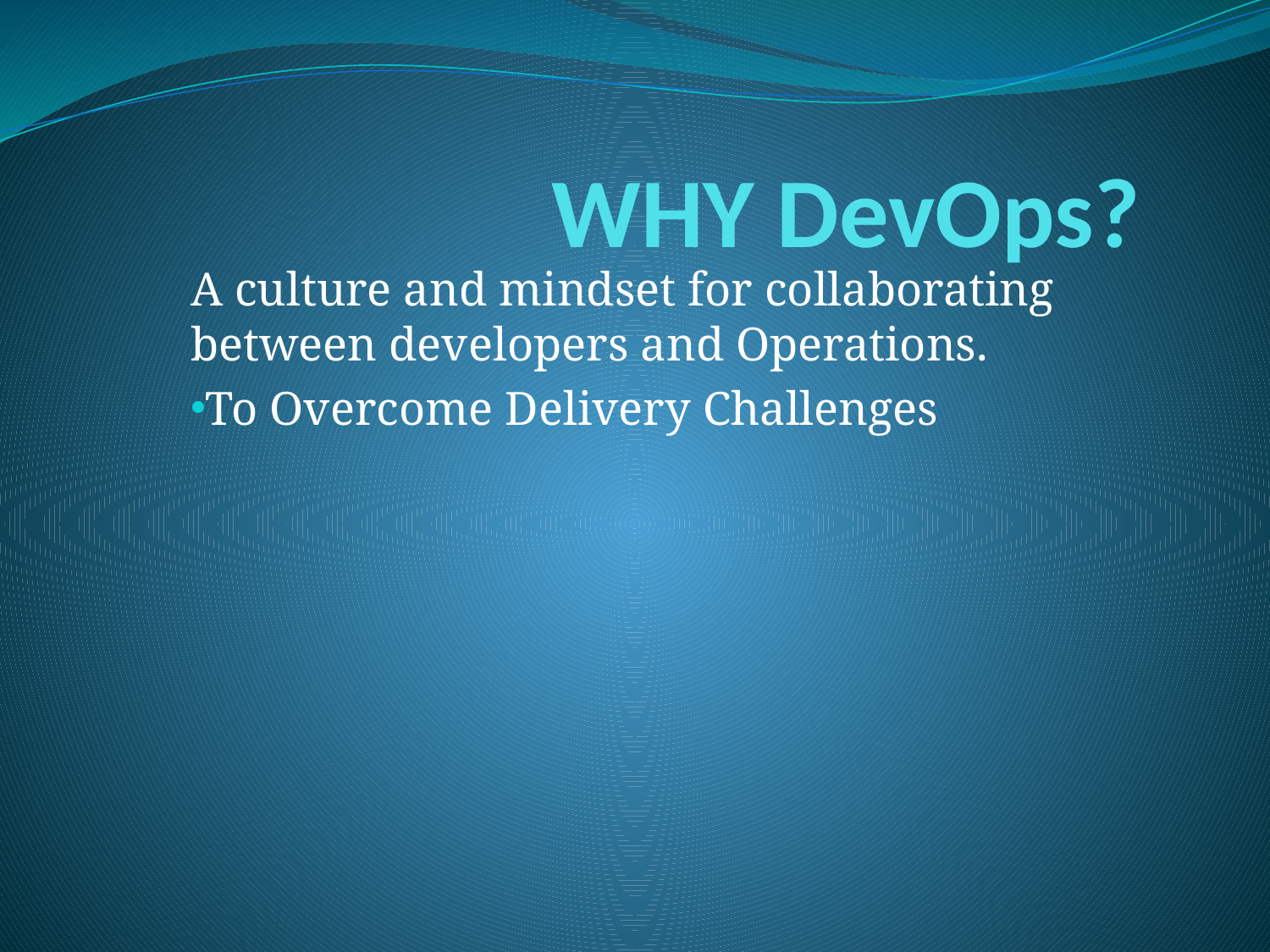

# WHY DevOps?
A culture and mindset for collaborating between developers and Operations.
To Overcome Delivery Challenges